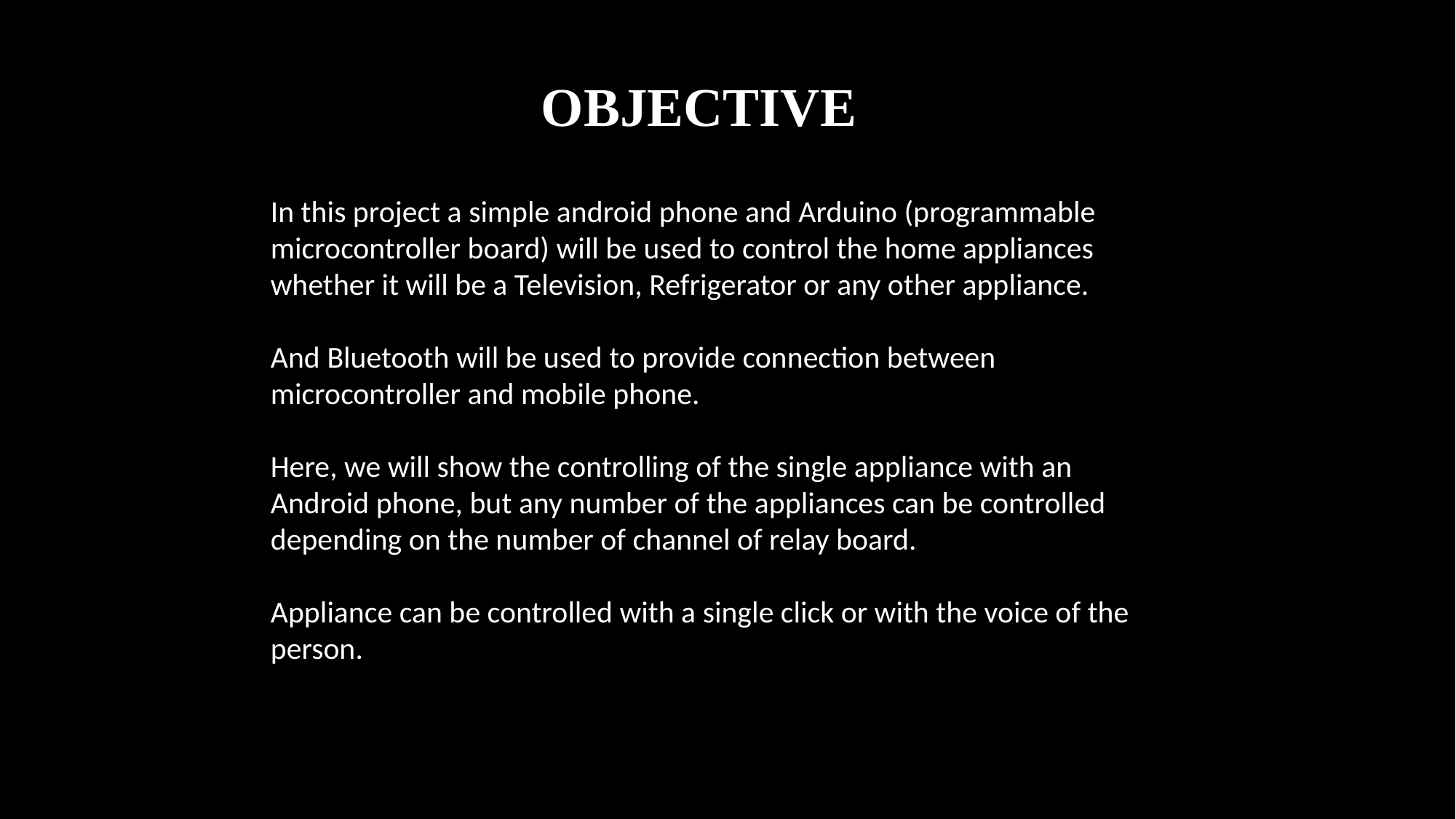

OBJECTIVE
In this project a simple android phone and Arduino (programmable microcontroller board) will be used to control the home appliances whether it will be a Television, Refrigerator or any other appliance.

And Bluetooth will be used to provide connection between microcontroller and mobile phone.

Here, we will show the controlling of the single appliance with an Android phone, but any number of the appliances can be controlled depending on the number of channel of relay board.

Appliance can be controlled with a single click or with the voice of the person.